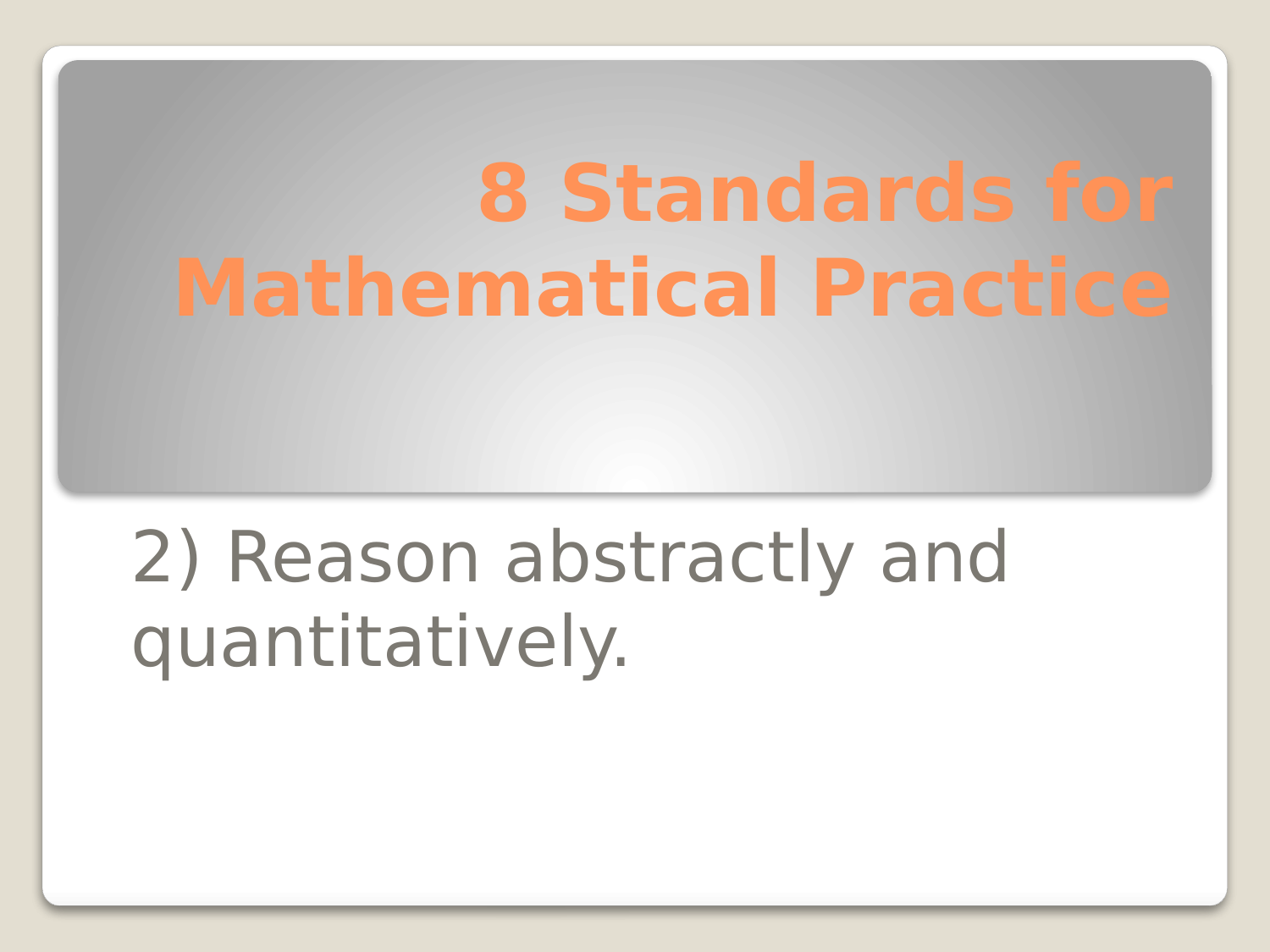

# 8 Standards for Mathematical Practice
2) Reason abstractly and quantitatively.